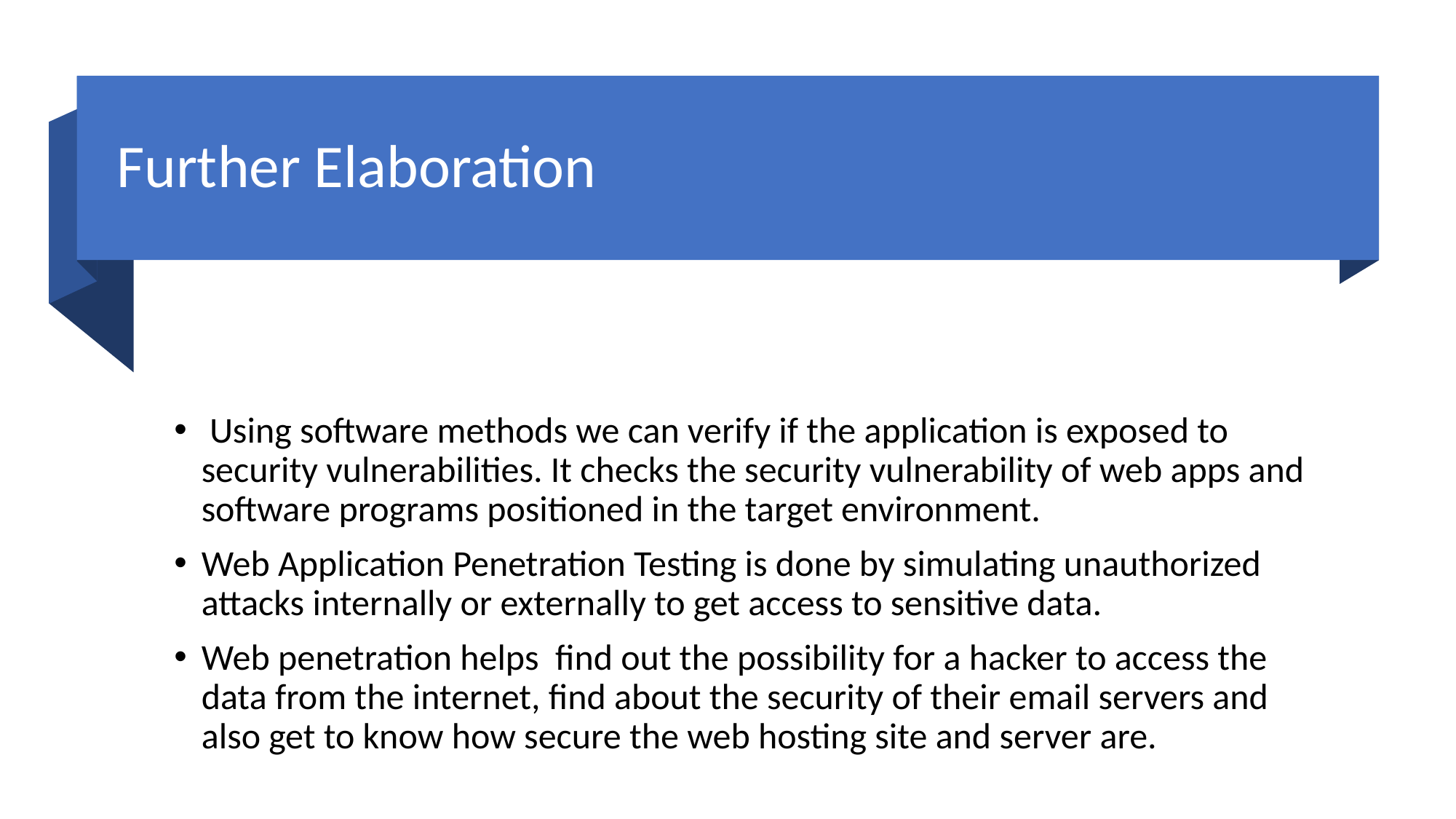

# Further Elaboration

 Using software methods we can verify if the application is exposed to security vulnerabilities. It checks the security vulnerability of web apps and software programs positioned in the target environment.
Web Application Penetration Testing is done by simulating unauthorized attacks internally or externally to get access to sensitive data.
Web penetration helps  find out the possibility for a hacker to access the data from the internet, find about the security of their email servers and also get to know how secure the web hosting site and server are.